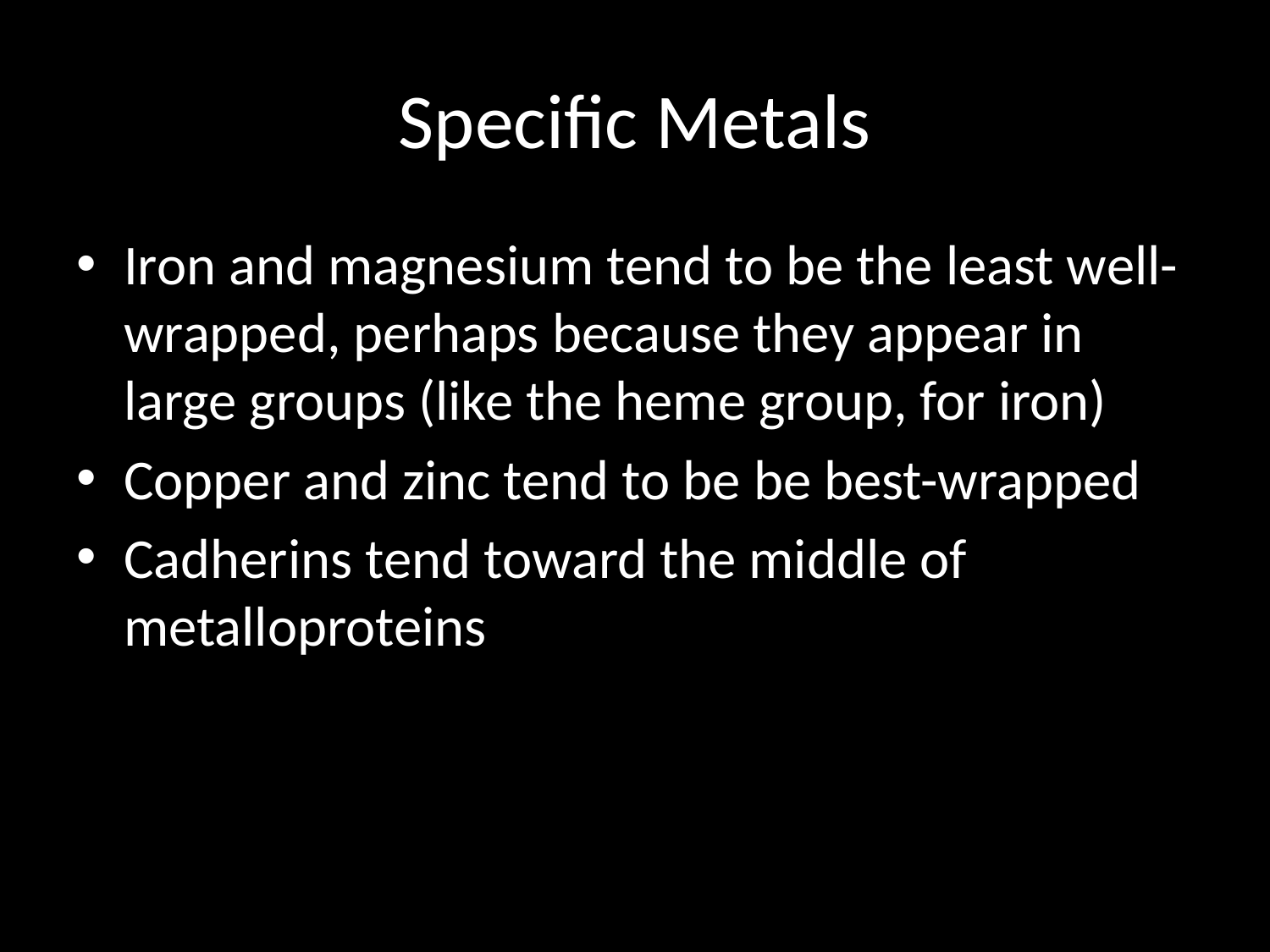

# Specific Metals
Iron and magnesium tend to be the least well-wrapped, perhaps because they appear in large groups (like the heme group, for iron)
Copper and zinc tend to be be best-wrapped
Cadherins tend toward the middle of metalloproteins